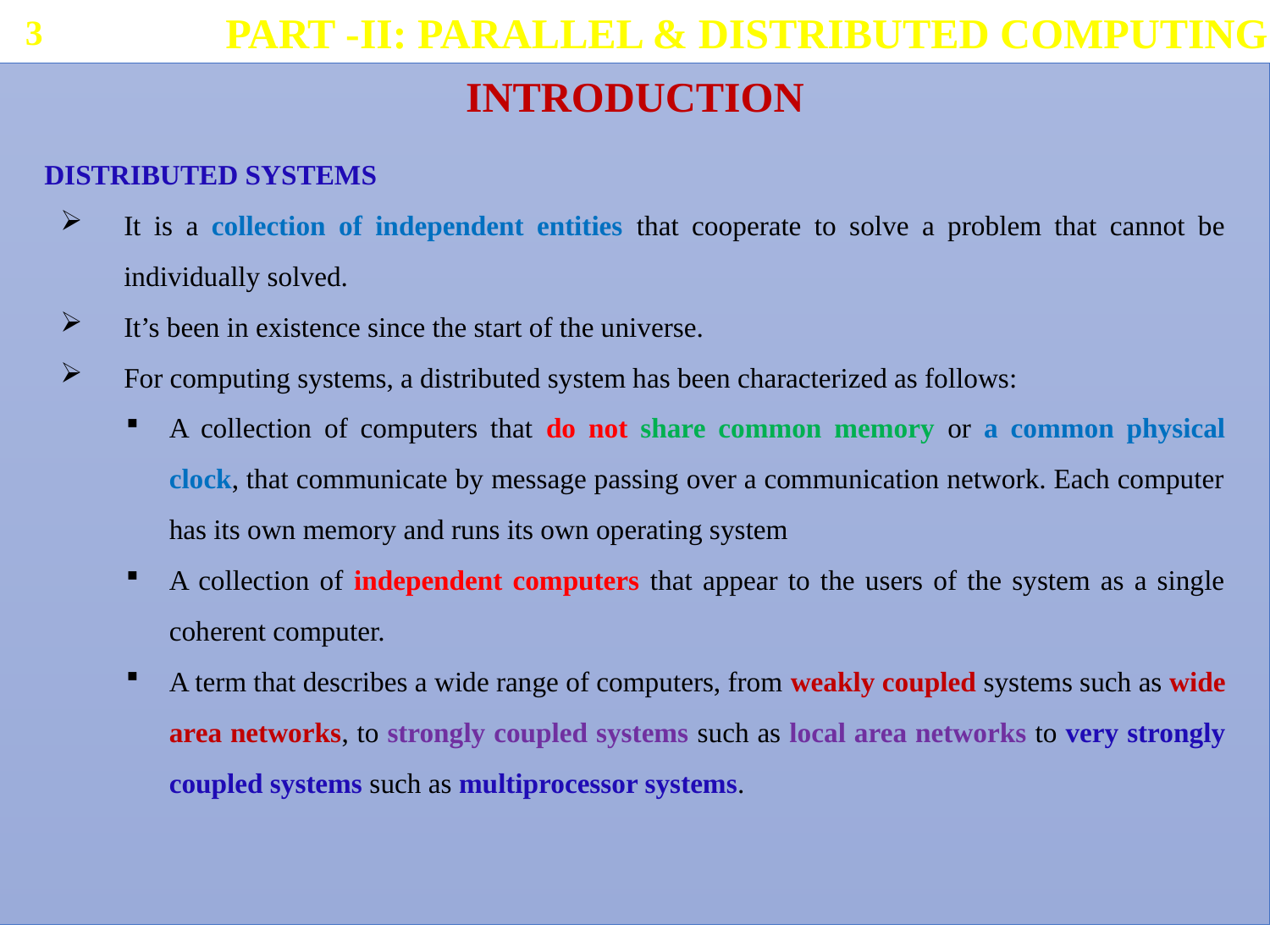

PART -II: PARALLEL & DISTRIBUTED COMPUTING
3

INTRODUCTION
DISTRIBUTED SYSTEMS
It is a collection of independent entities that cooperate to solve a problem that cannot be individually solved.
It’s been in existence since the start of the universe.
For computing systems, a distributed system has been characterized as follows:
A collection of computers that do not share common memory or a common physical clock, that communicate by message passing over a communication network. Each computer has its own memory and runs its own operating system
A collection of independent computers that appear to the users of the system as a single coherent computer.
A term that describes a wide range of computers, from weakly coupled systems such as wide area networks, to strongly coupled systems such as local area networks to very strongly coupled systems such as multiprocessor systems.